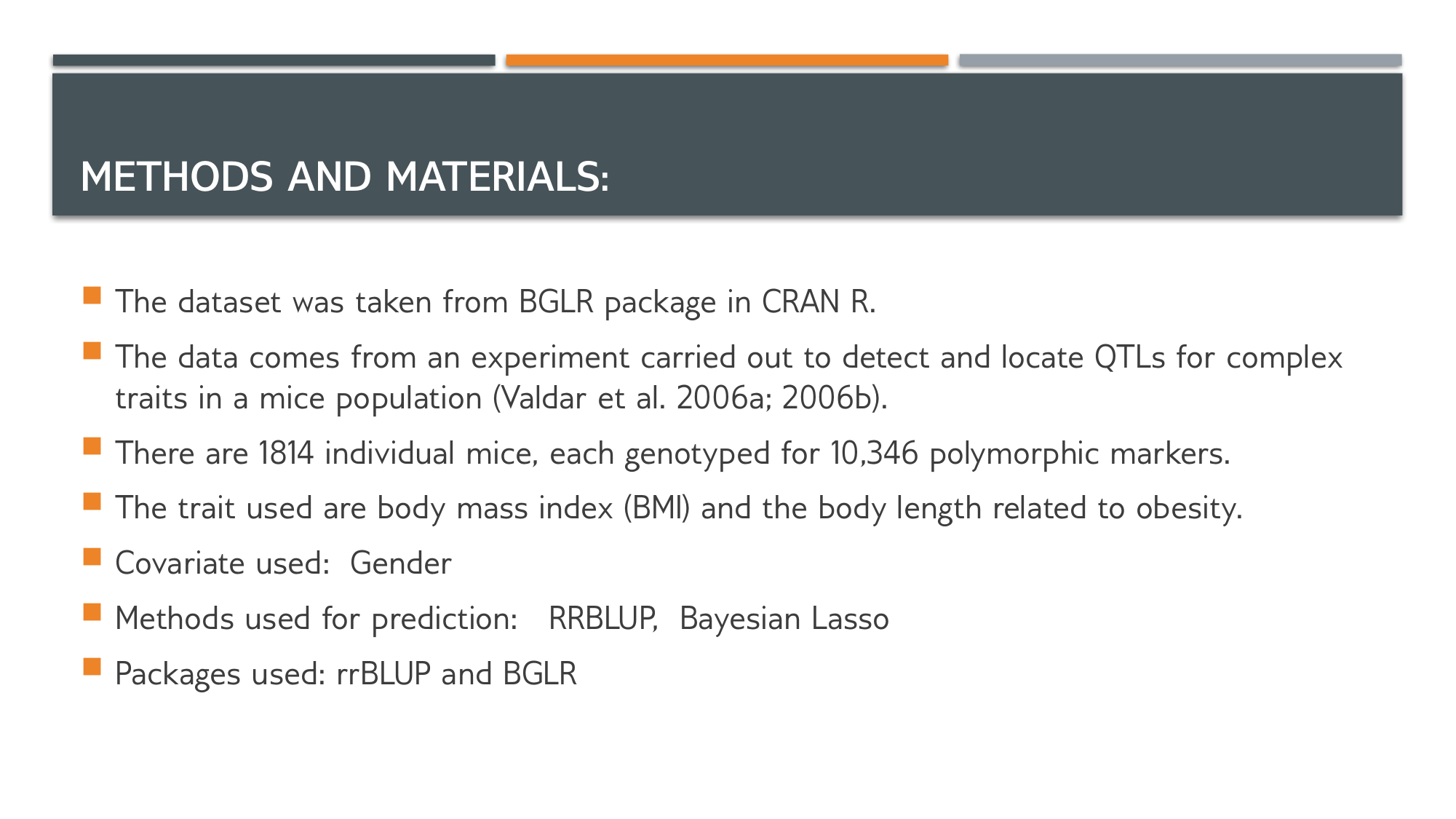

# METHODS AND MATERIALS:
The dataset was taken from BGLR package in CRAN R.
The data comes from an experiment carried out to detect and locate QTLs for complex traits in a mice population (Valdar et al. 2006a; 2006b).
There are 1814 individual mice, each genotyped for 10,346 polymorphic markers.
The trait used are body mass index (BMI) and the body length related to obesity.
Covariate used:  Gender
Methods used for prediction:   RRBLUP,  Bayesian Lasso
Packages used: rrBLUP and BGLR